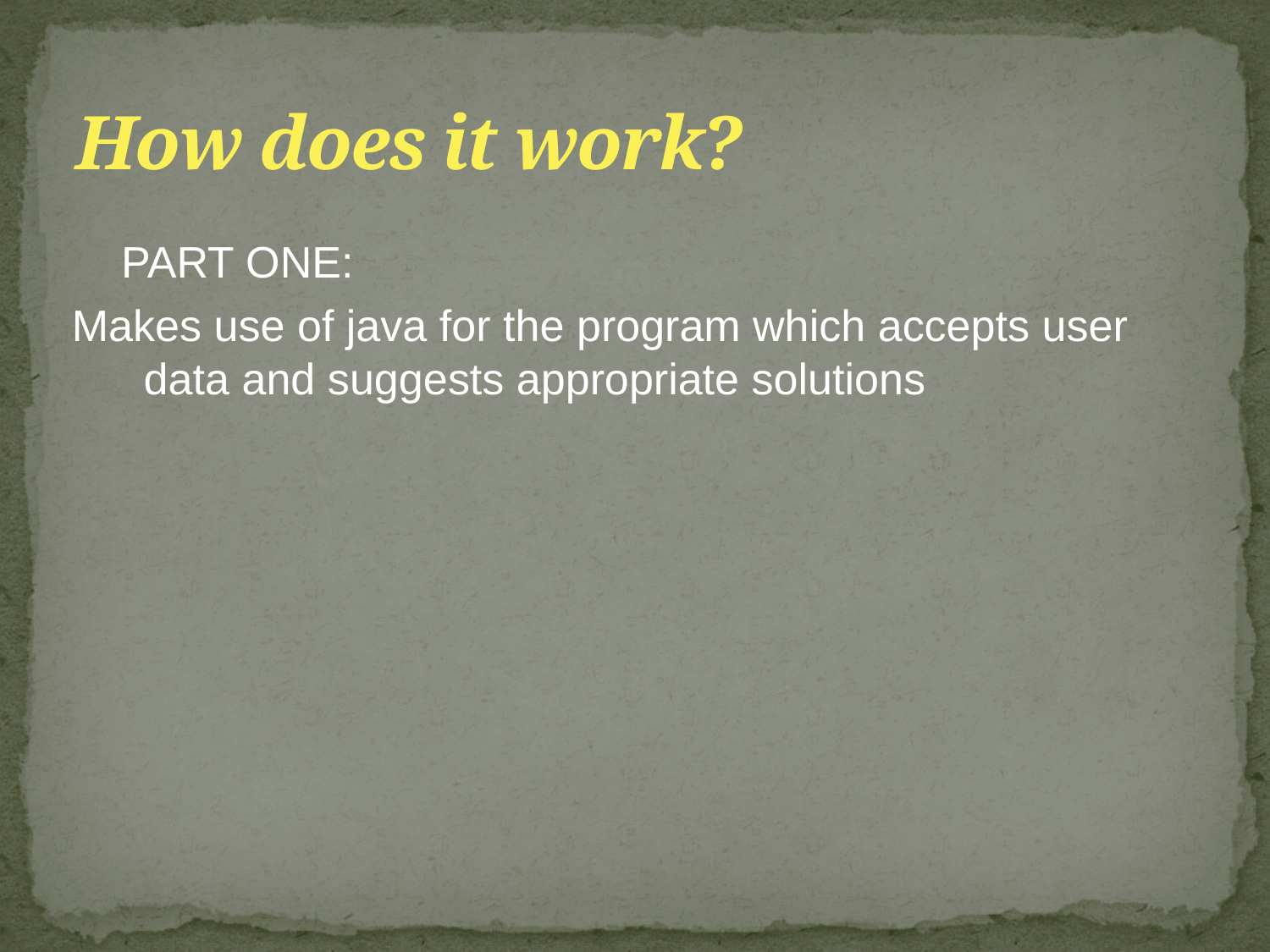

# How does it work?
    PART ONE:
Makes use of java for the program which accepts user data and suggests appropriate solutions